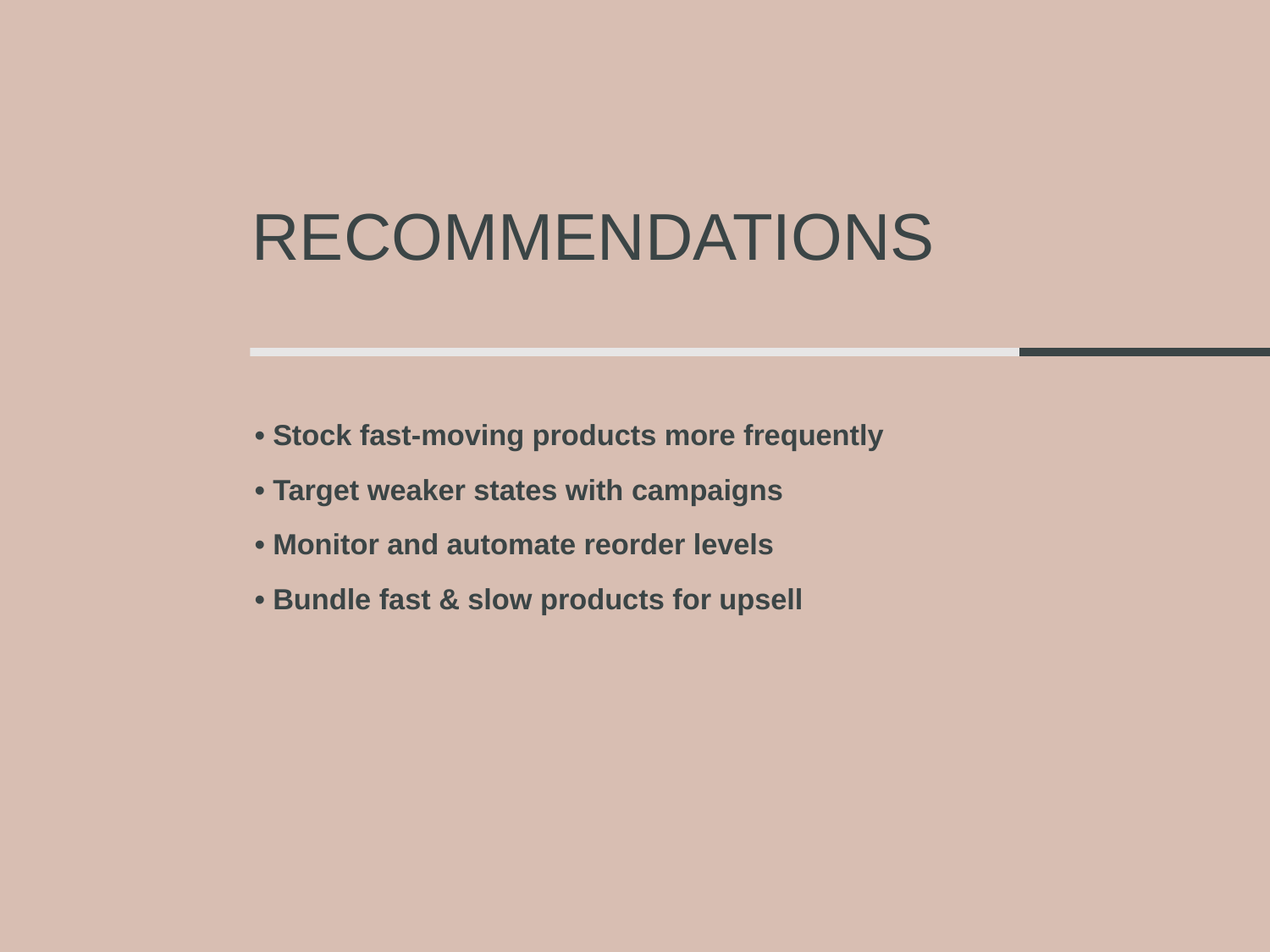

# Recommendations
• Stock fast-moving products more frequently
• Target weaker states with campaigns
• Monitor and automate reorder levels
• Bundle fast & slow products for upsell